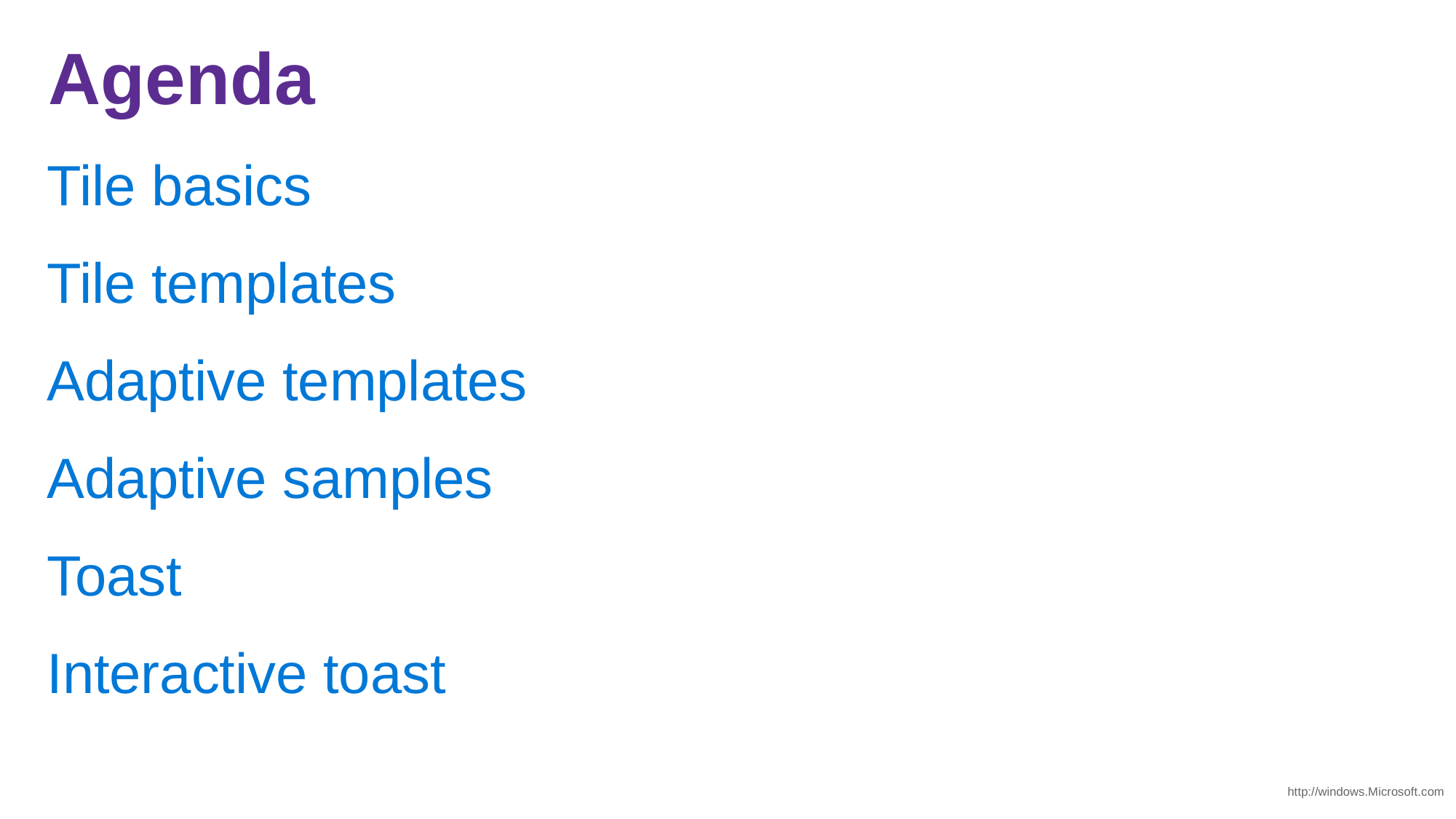

Tile basics
Tile templates
Adaptive templates
Adaptive samples
Toast
Interactive toast